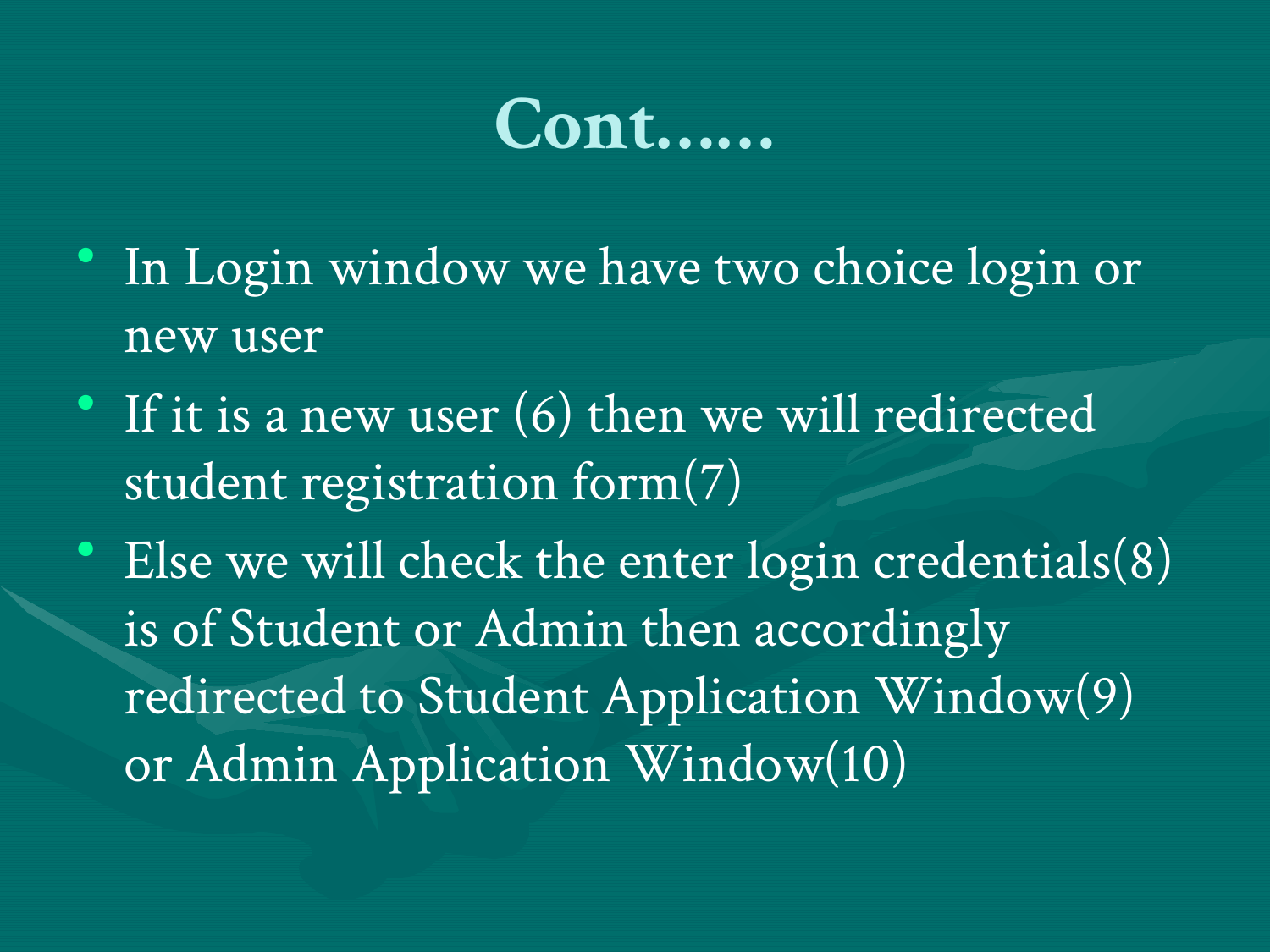

# Cont……
In Login window we have two choice login or new user
If it is a new user (6) then we will redirected student registration form(7)
Else we will check the enter login credentials(8) is of Student or Admin then accordingly redirected to Student Application Window(9) or Admin Application Window(10)